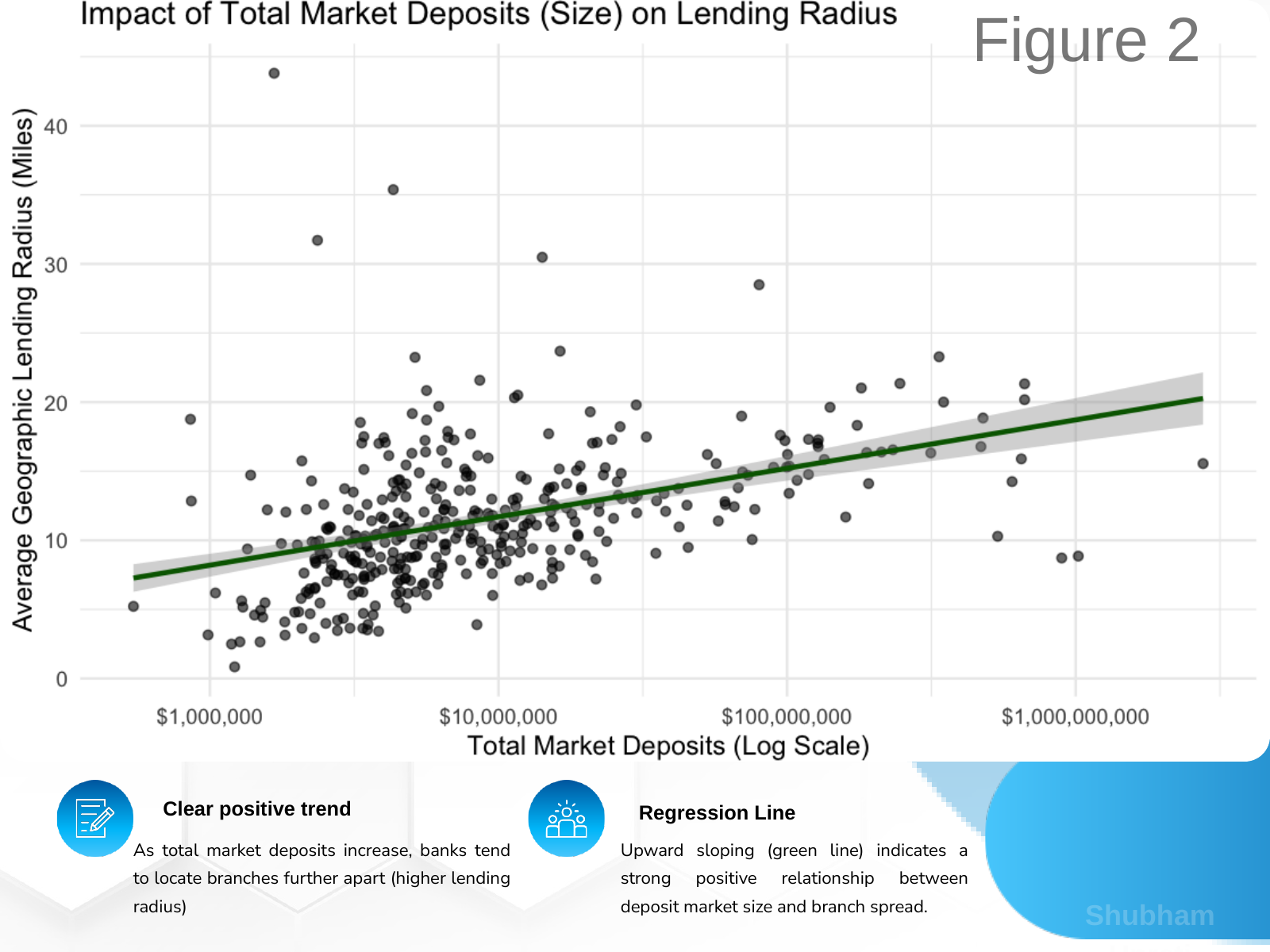

Figure 2

Clear positive trend
Regression Line

As total market deposits increase, banks tend to locate branches further apart (higher lending radius)
Upward sloping (green line) indicates a strong positive relationship between deposit market size and branch spread.
Shubham Upreti